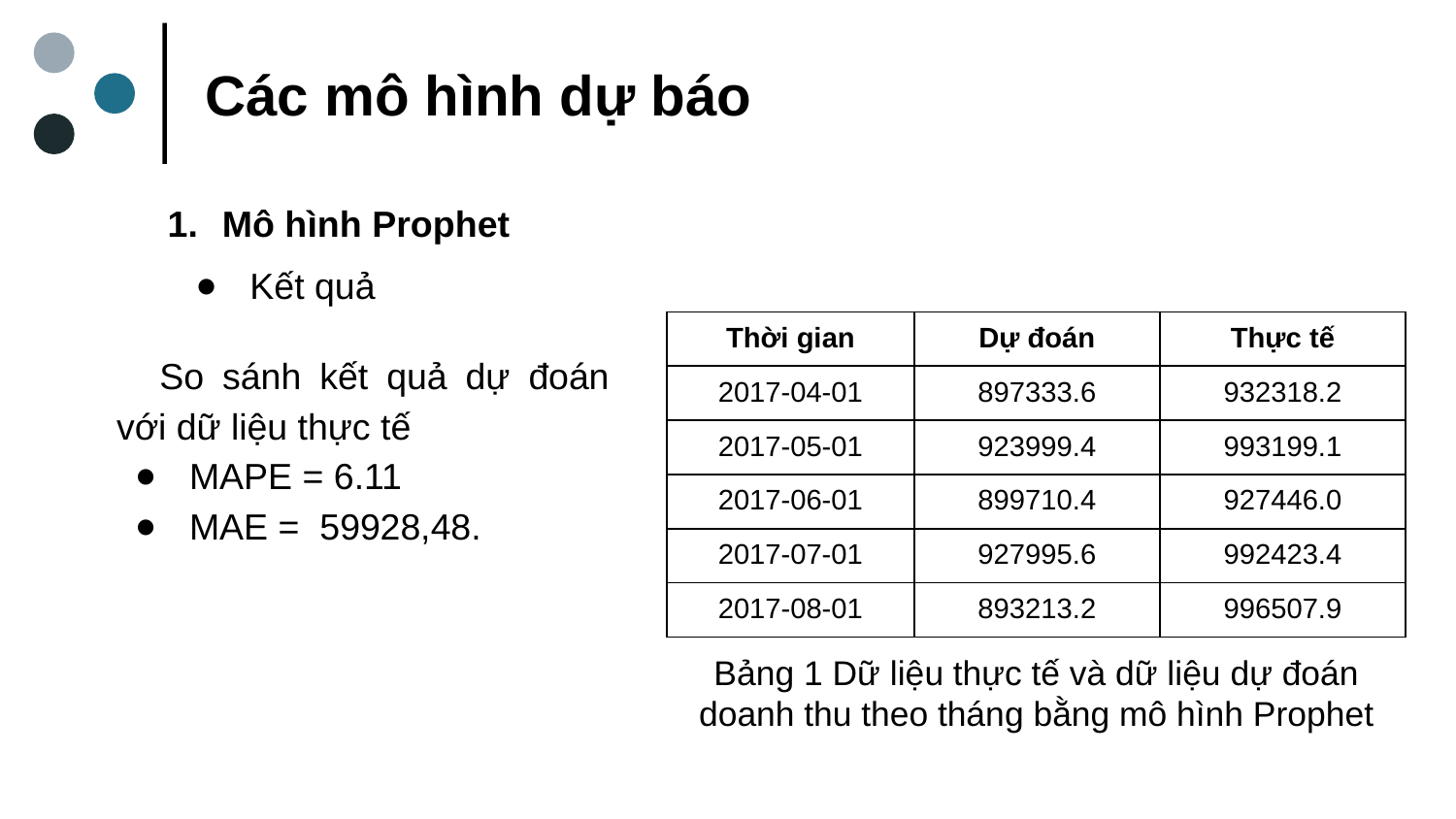

Các mô hình dự báo

Mô hình Prophet

Kết quả
| Thời gian | Dự đoán | Thực tế |
| --- | --- | --- |
| 2017-04-01 | 897333.6 | 932318.2 |
| 2017-05-01 | 923999.4 | 993199.1 |
| 2017-06-01 | 899710.4 | 927446.0 |
| 2017-07-01 | 927995.6 | 992423.4 |
| 2017-08-01 | 893213.2 | 996507.9 |
So sánh kết quả dự đoán với dữ liệu thực tế
MAPE = 6.11
MAE =  59928,48.
Bảng 1 Dữ liệu thực tế và dữ liệu dự đoán doanh thu theo tháng bằng mô hình Prophet